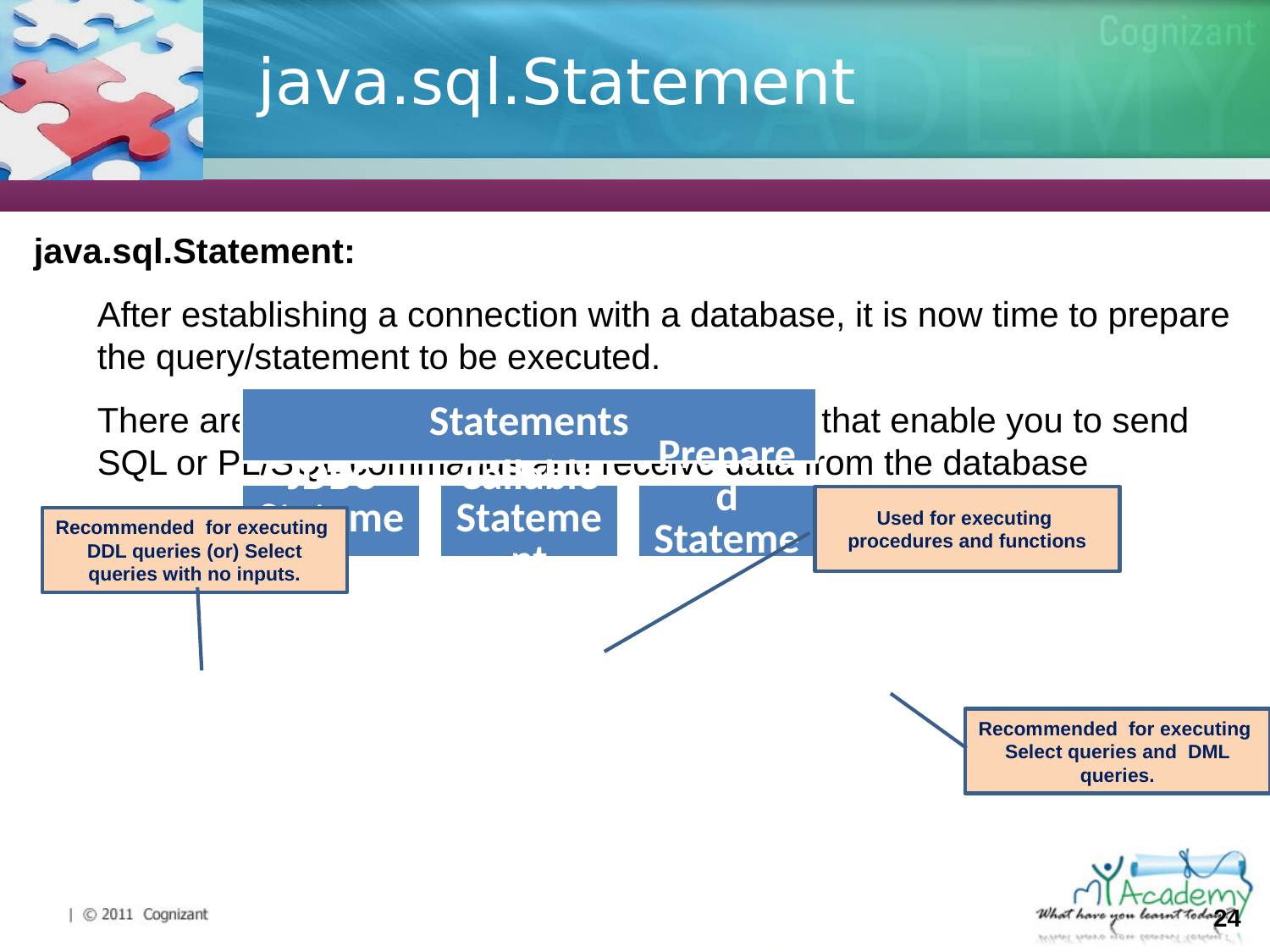

# java.sql.Statement
java.sql.Statement:
After establishing a connection with a database, it is now time to prepare the query/statement to be executed.
There are three types of statement interfaces, that enable you to send SQL or PL/SQL commands and receive data from the database

Statements
Callable Statement
Used for executing  procedures and functions
Recommended  for executing  DDL queries (or) Select queries with no inputs.
Recommended  for executing  Select queries and  DML queries.
24